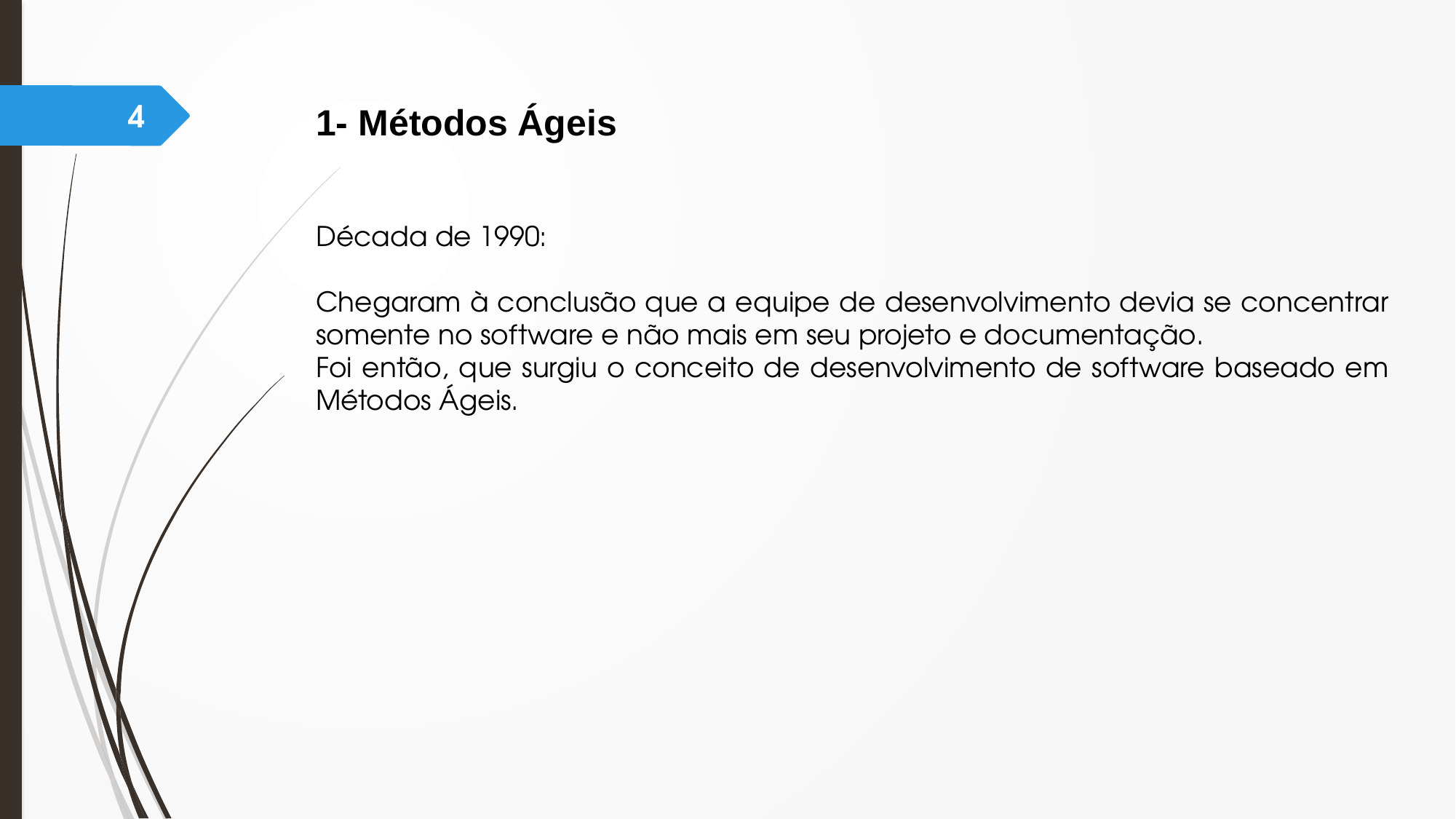

4
1- Métodos Ágeis

Década de 1990:

Chegaram à conclusão que a equipe de desenvolvimento devia se concentrar somente no software e não mais em seu projeto e documentação.
Foi então, que surgiu o conceito de desenvolvimento de software baseado em Métodos Ágeis.